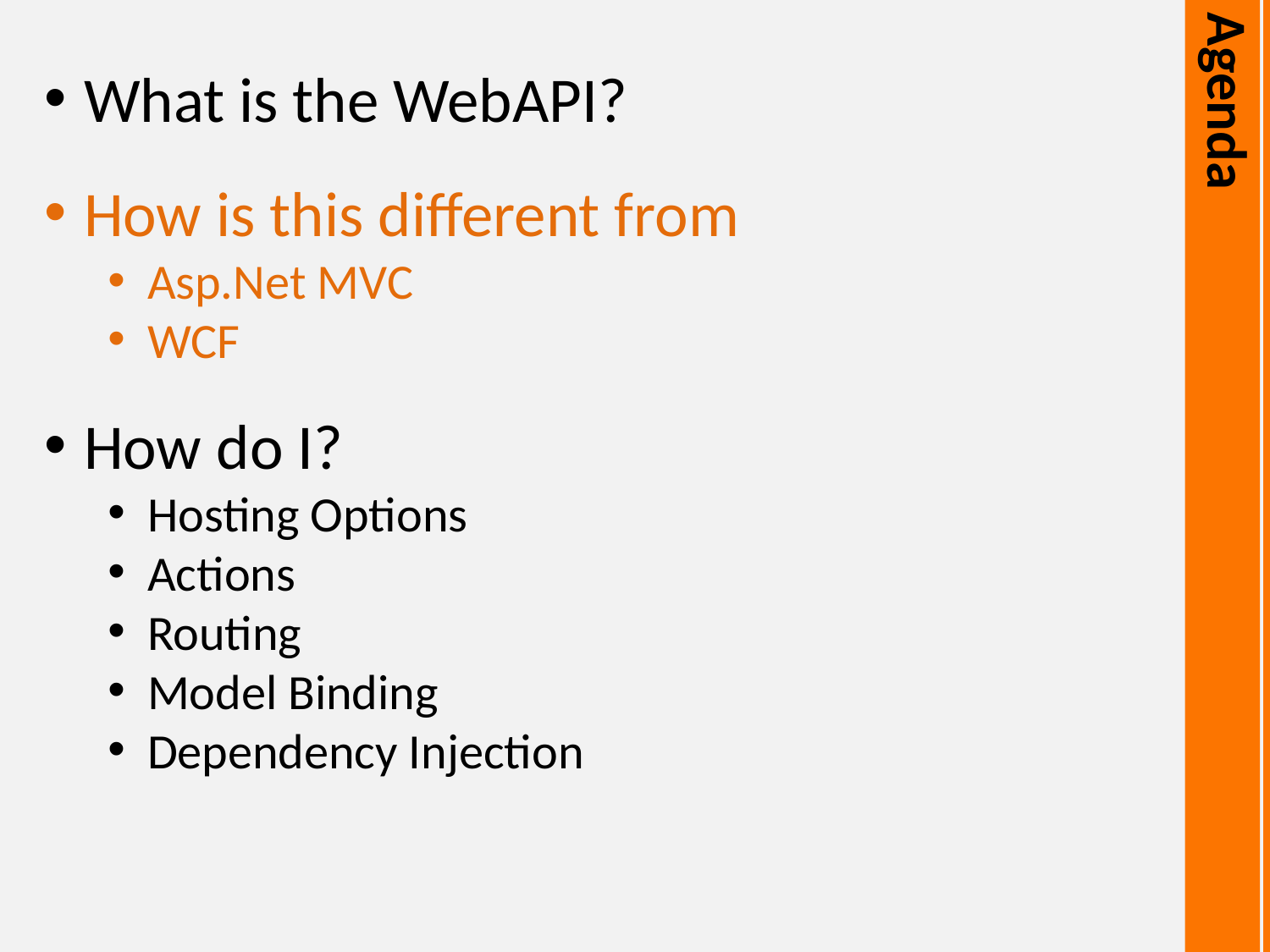

What is the WebAPI?

How is this different from
Asp.Net MVC
WCF

How do I?
Hosting Options
Actions
Routing
Model Binding
Dependency Injection

Agenda